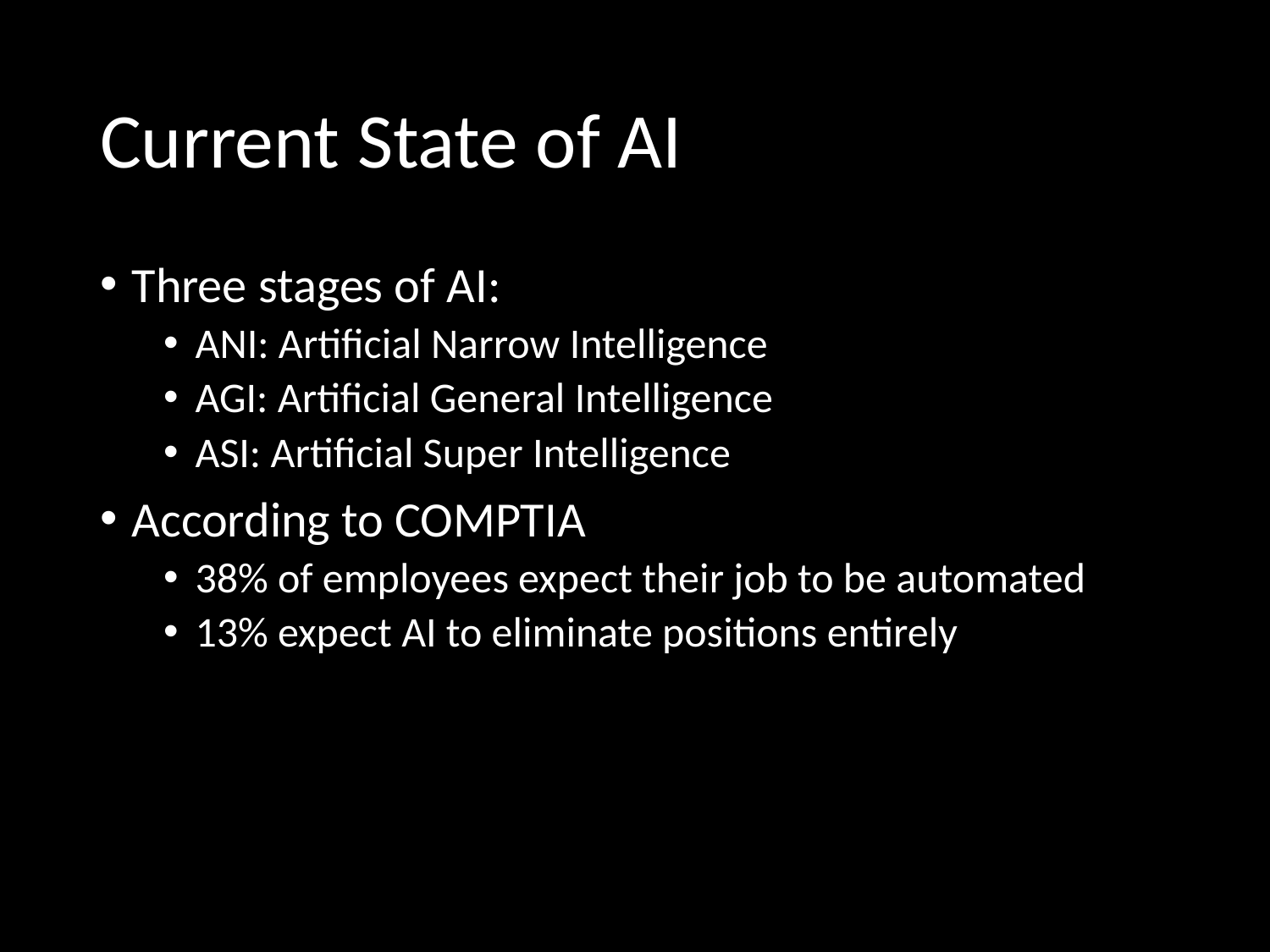

# Current State of AI
Three stages of AI:
ANI: Artificial Narrow Intelligence
AGI: Artificial General Intelligence
ASI: Artificial Super Intelligence
According to COMPTIA
38% of employees expect their job to be automated
13% expect AI to eliminate positions entirely